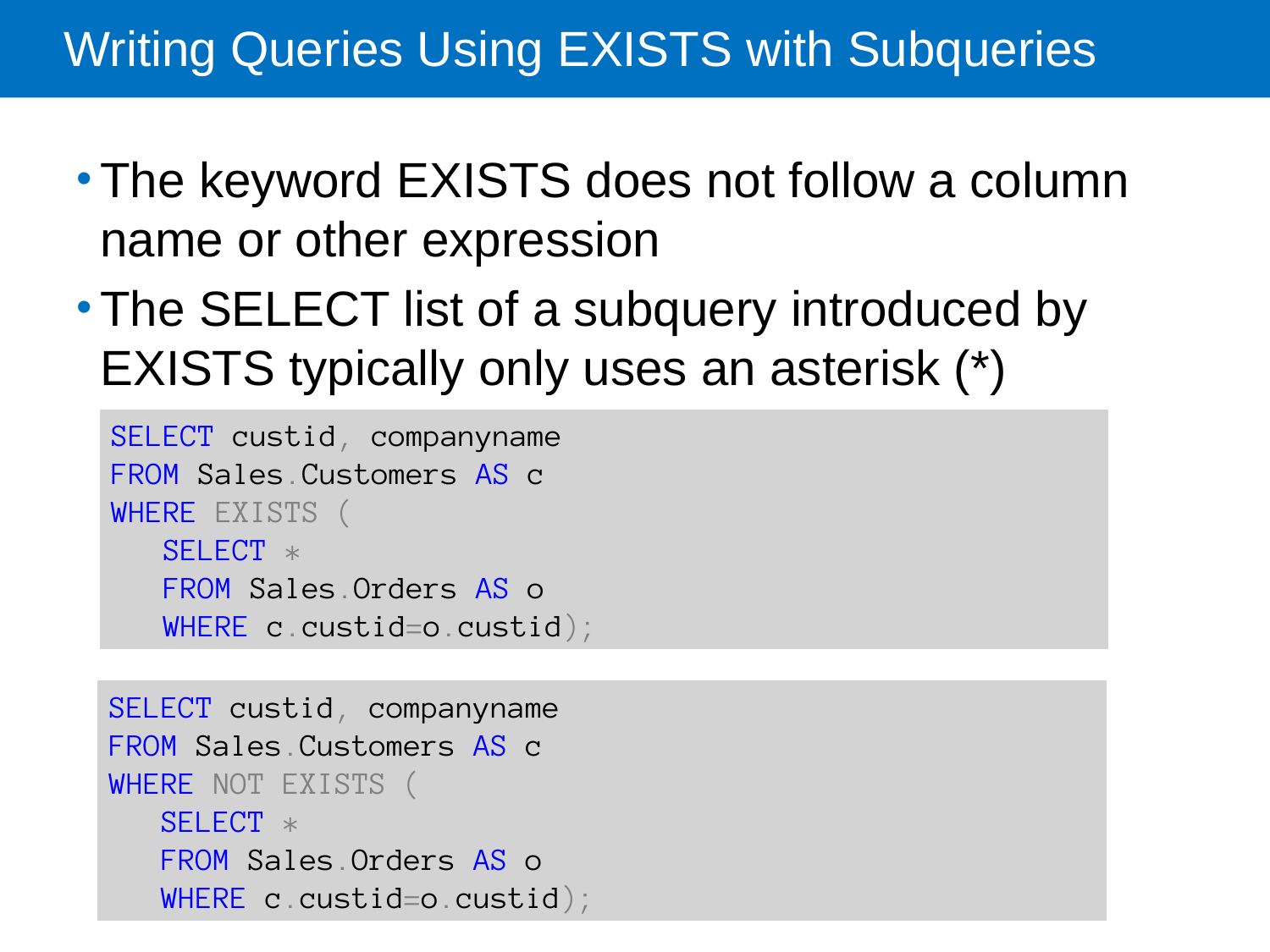

# Writing Queries Using EXISTS with Subqueries
The keyword EXISTS does not follow a column name or other expression
The SELECT list of a subquery introduced by EXISTS typically only uses an asterisk (*)

SELECT custid, companyname
FROM Sales.Customers AS c
WHERE EXISTS (
   SELECT *
   FROM Sales.Orders AS o
   WHERE c.custid=o.custid);
SELECT custid, companyname
FROM Sales.Customers AS c
WHERE NOT EXISTS (
   SELECT *
   FROM Sales.Orders AS o
   WHERE c.custid=o.custid);